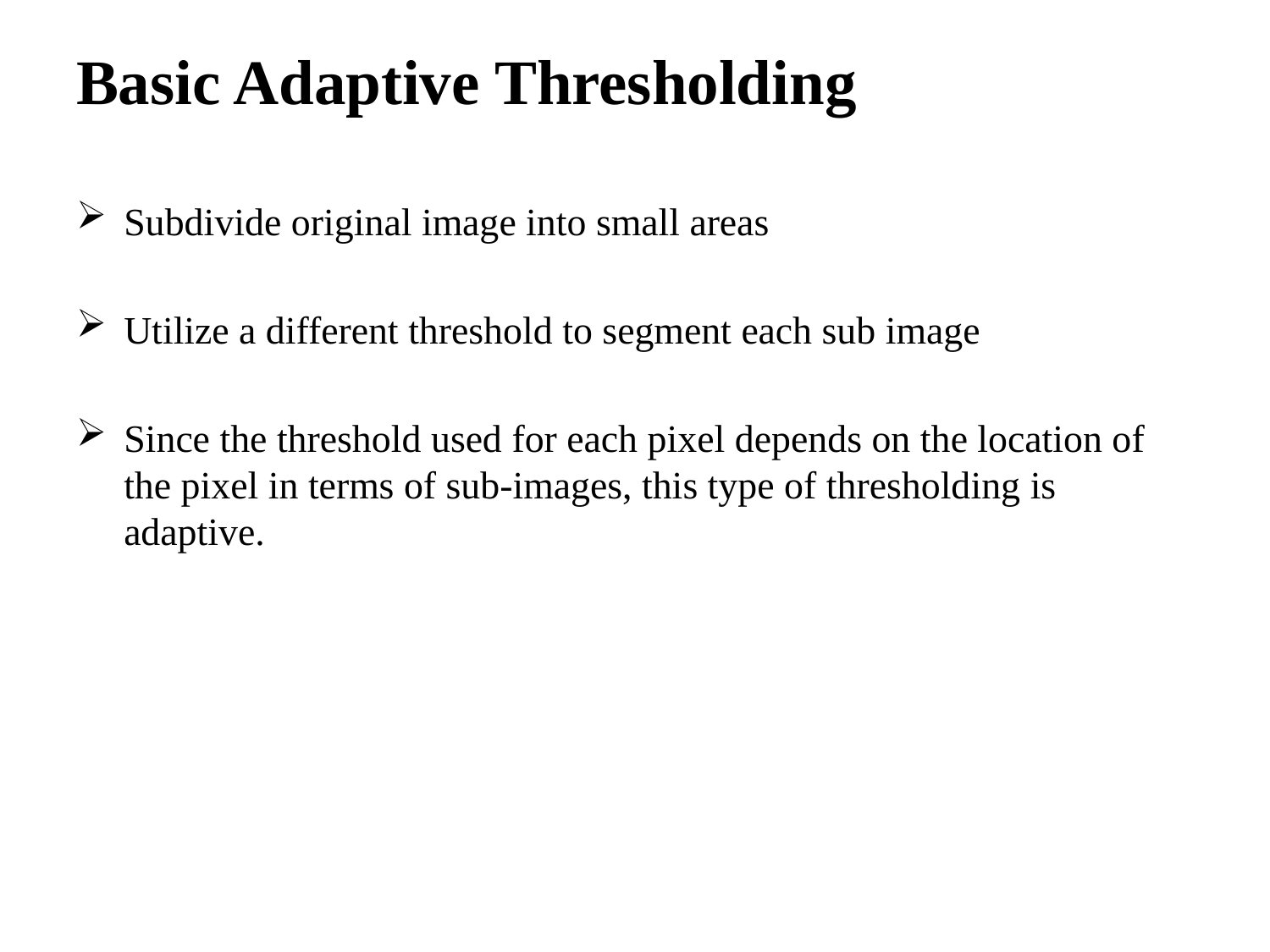

# Basic Adaptive Thresholding
Subdivide original image into small areas

Utilize a different threshold to segment each sub image

Since the threshold used for each pixel depends on the location of the pixel in terms of sub-images, this type of thresholding is adaptive.